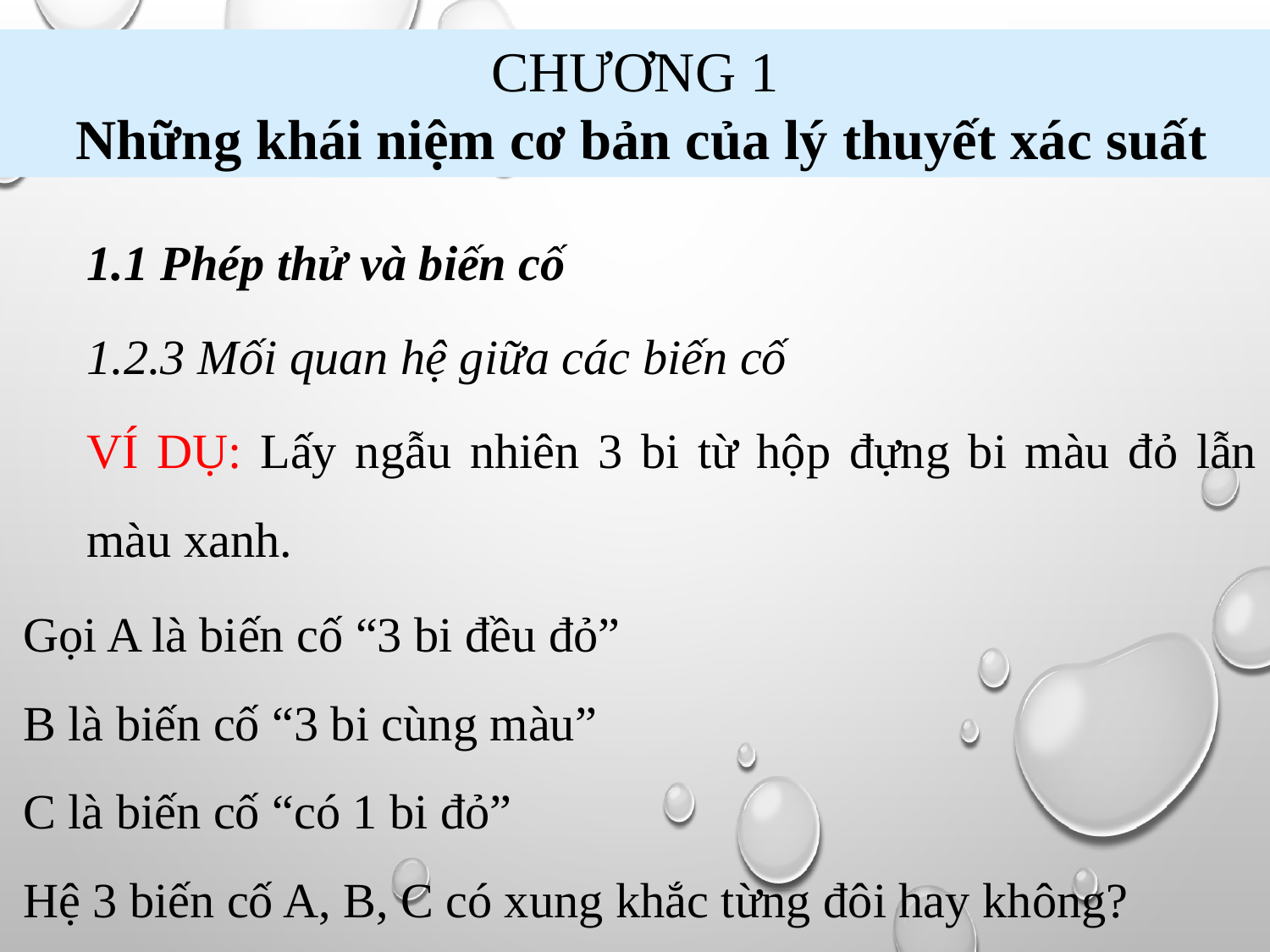

CHƯƠNG 1
 Những khái niệm cơ bản của lý thuyết xác suất
1.1 Phép thử và biến cố
1.2.3 Mối quan hệ giữa các biến cố
VÍ DỤ: Lấy ngẫu nhiên 3 bi từ hộp đựng bi màu đỏ lẫn màu xanh.
Gọi A là biến cố “3 bi đều đỏ”
B là biến cố “3 bi cùng màu”
C là biến cố “có 1 bi đỏ”
Hệ 3 biến cố A, B, C có xung khắc từng đôi hay không?